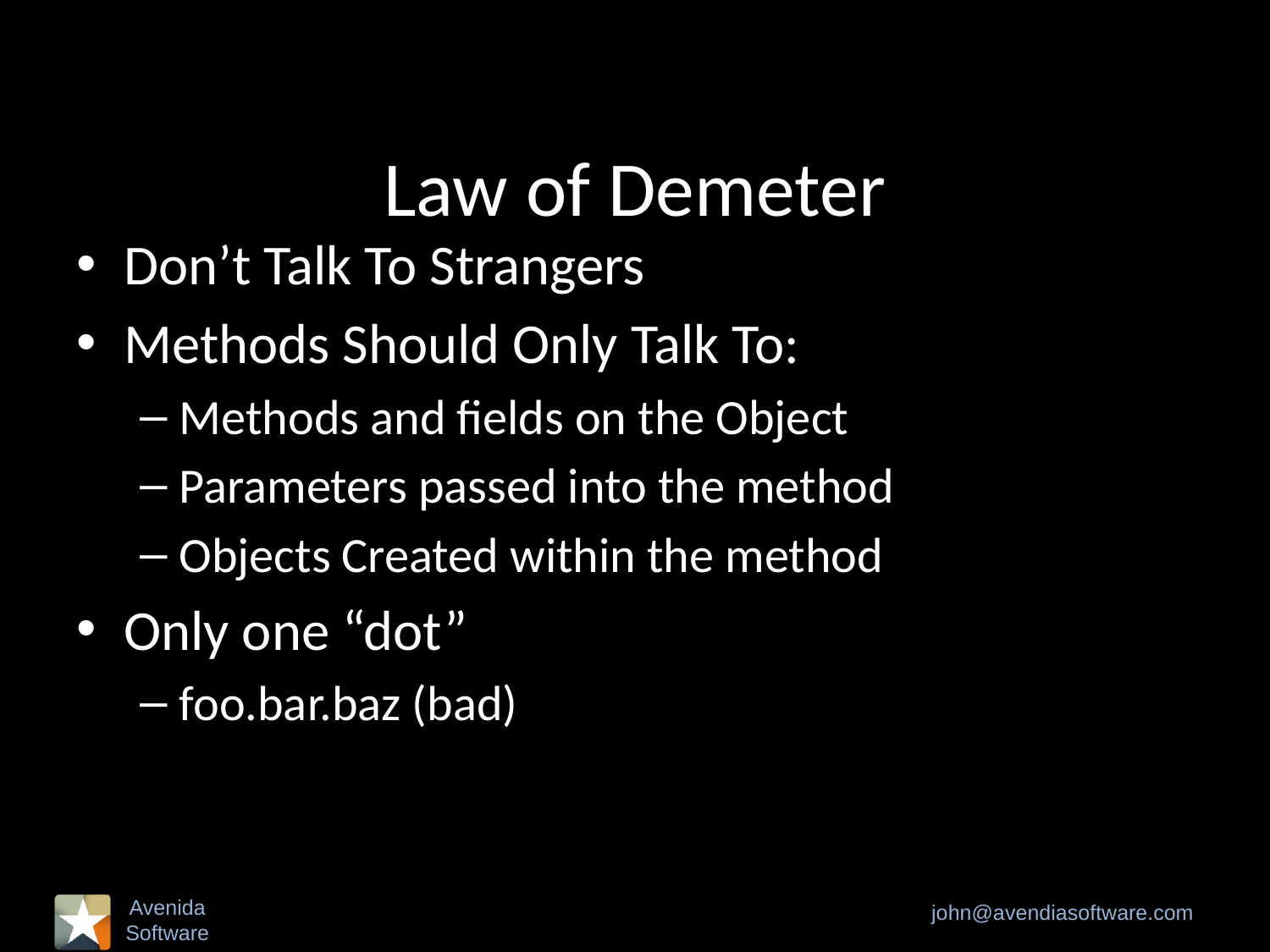

# Law of Demeter
Don’t Talk To Strangers
Methods Should Only Talk To:
Methods and fields on the Object
Parameters passed into the method
Objects Created within the method
Only one “dot”
foo.bar.baz (bad)